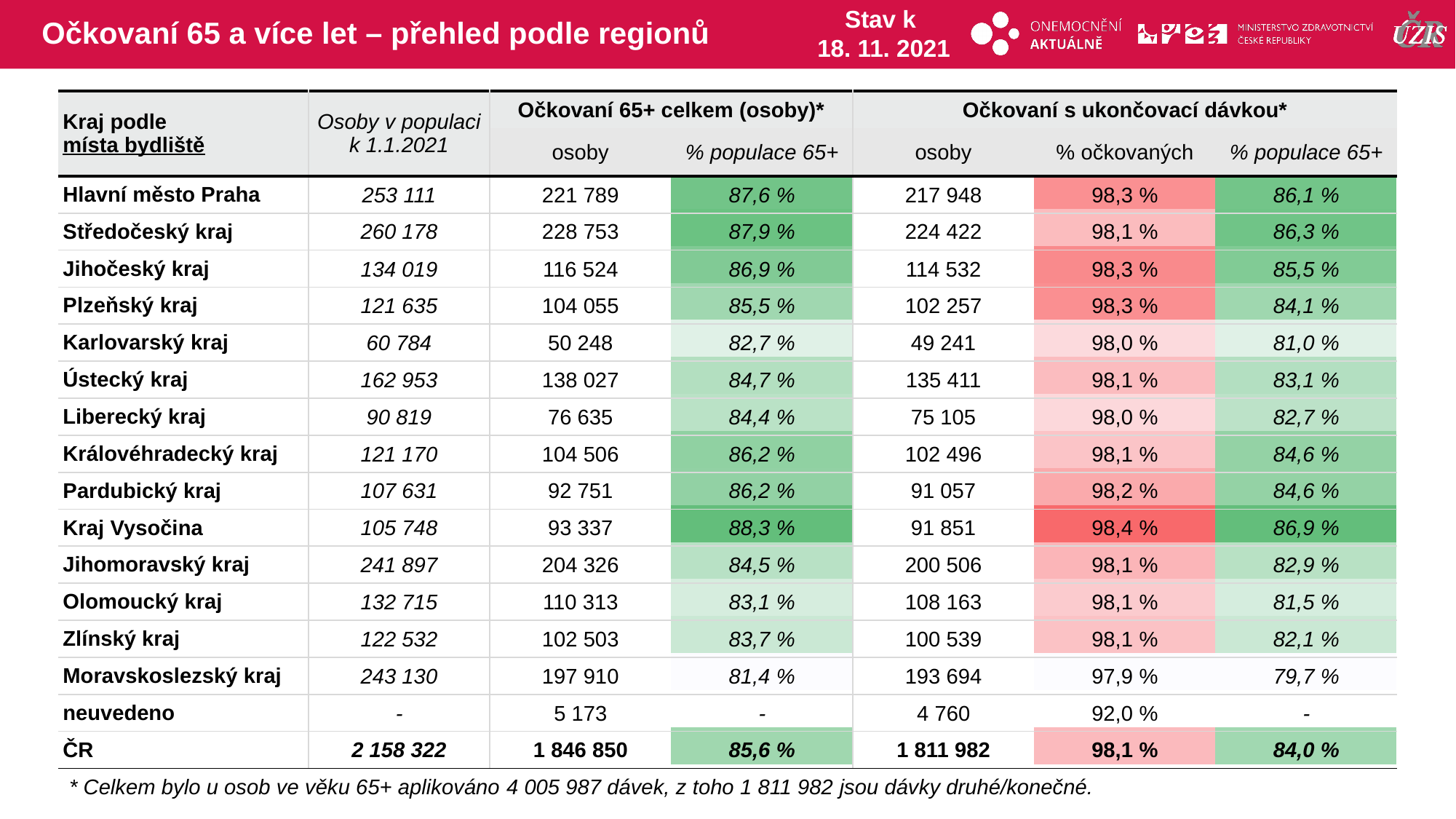

# Očkovaní 65 a více let – přehled podle regionů
Stav k
18. 11. 2021
| Kraj podle místa bydliště | Osoby v populaci k 1.1.2021 | Očkovaní 65+ celkem (osoby)\* |  | Očkovaní s ukončovací dávkou\* |  |  |
| --- | --- | --- | --- | --- | --- | --- |
|  |  | osoby | % populace 65+ | osoby | % očkovaných | % populace 65+ |
| Hlavní město Praha | 253 111 | 221 789 | 87,6 % | 217 948 | 98,3 % | 86,1 % |
| Středočeský kraj | 260 178 | 228 753 | 87,9 % | 224 422 | 98,1 % | 86,3 % |
| Jihočeský kraj | 134 019 | 116 524 | 86,9 % | 114 532 | 98,3 % | 85,5 % |
| Plzeňský kraj | 121 635 | 104 055 | 85,5 % | 102 257 | 98,3 % | 84,1 % |
| Karlovarský kraj | 60 784 | 50 248 | 82,7 % | 49 241 | 98,0 % | 81,0 % |
| Ústecký kraj | 162 953 | 138 027 | 84,7 % | 135 411 | 98,1 % | 83,1 % |
| Liberecký kraj | 90 819 | 76 635 | 84,4 % | 75 105 | 98,0 % | 82,7 % |
| Královéhradecký kraj | 121 170 | 104 506 | 86,2 % | 102 496 | 98,1 % | 84,6 % |
| Pardubický kraj | 107 631 | 92 751 | 86,2 % | 91 057 | 98,2 % | 84,6 % |
| Kraj Vysočina | 105 748 | 93 337 | 88,3 % | 91 851 | 98,4 % | 86,9 % |
| Jihomoravský kraj | 241 897 | 204 326 | 84,5 % | 200 506 | 98,1 % | 82,9 % |
| Olomoucký kraj | 132 715 | 110 313 | 83,1 % | 108 163 | 98,1 % | 81,5 % |
| Zlínský kraj | 122 532 | 102 503 | 83,7 % | 100 539 | 98,1 % | 82,1 % |
| Moravskoslezský kraj | 243 130 | 197 910 | 81,4 % | 193 694 | 97,9 % | 79,7 % |
| neuvedeno | - | 5 173 | - | 4 760 | 92,0 % | - |
| ČR | 2 158 322 | 1 846 850 | 85,6 % | 1 811 982 | 98,1 % | 84,0 % |
|  |  |  |  |  |  |
| --- | --- | --- | --- | --- | --- |
|  |  |  |  |  |  |
|  |  |  |  |  |  |
|  |  |  |  |  |  |
|  |  |  |  |  |  |
|  |  |  |  |  |  |
|  |  |  |  |  |  |
|  |  |  |  |  |  |
|  |  |  |  |  |  |
|  |  |  |  |  |  |
|  |  |  |  |  |  |
|  |  |  |  |  |  |
|  |  |  |  |  |  |
|  |  |  |  |  |  |
|  |  |  |  |  |  |
|  |  |  |  |  |  |
* Celkem bylo u osob ve věku 65+ aplikováno 4 005 987 dávek, z toho 1 811 982 jsou dávky druhé/konečné.